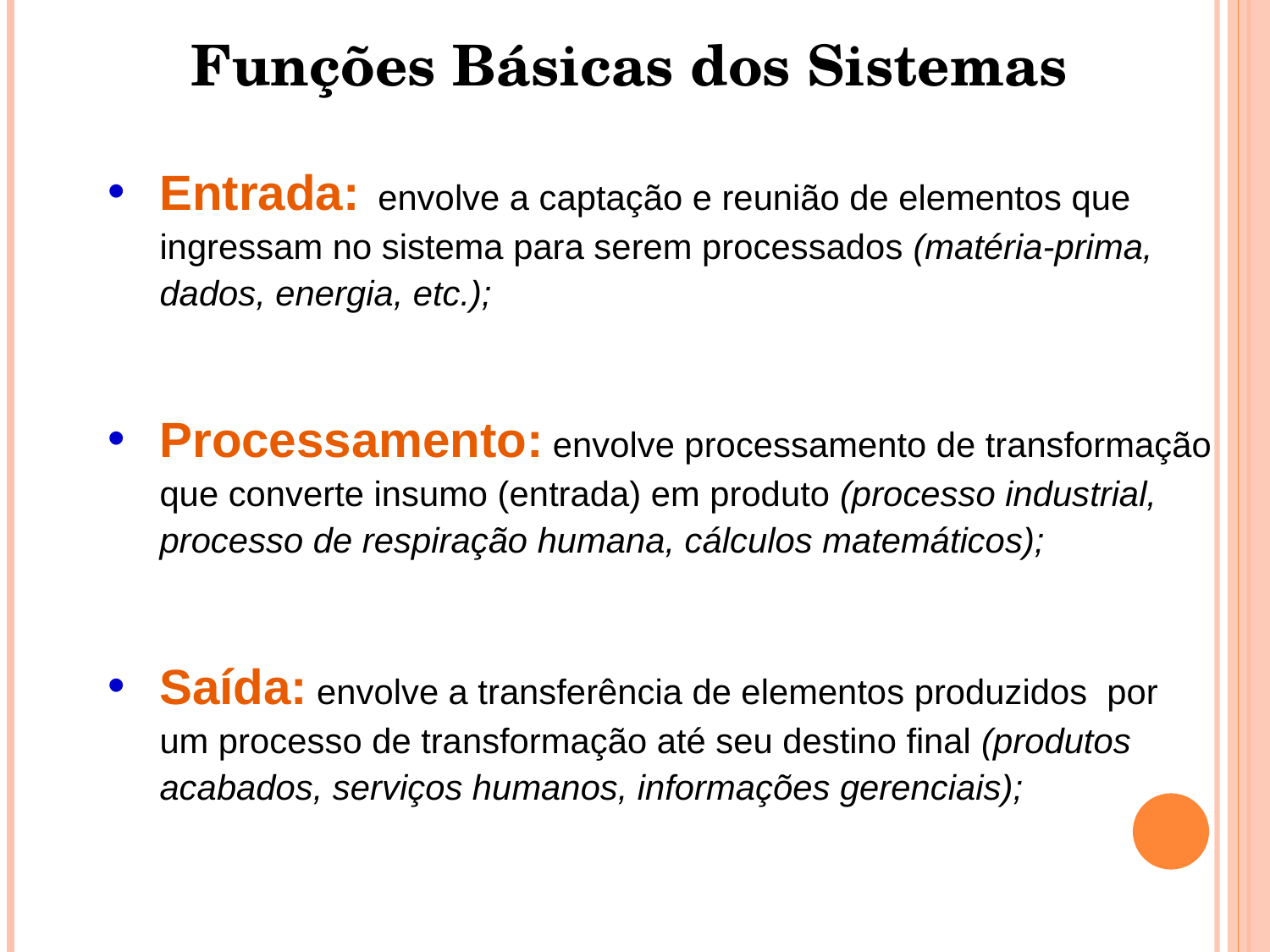

Funções Básicas dos Sistemas
Entrada:  envolve a captação e reunião de elementos que ingressam no sistema para serem processados (matéria-prima, dados, energia, etc.);

Processamento: envolve processamento de transformação que converte insumo (entrada) em produto (processo industrial, processo de respiração humana, cálculos matemáticos);

Saída: envolve a transferência de elementos produzidos  por um processo de transformação até seu destino final (produtos acabados, serviços humanos, informações gerenciais);